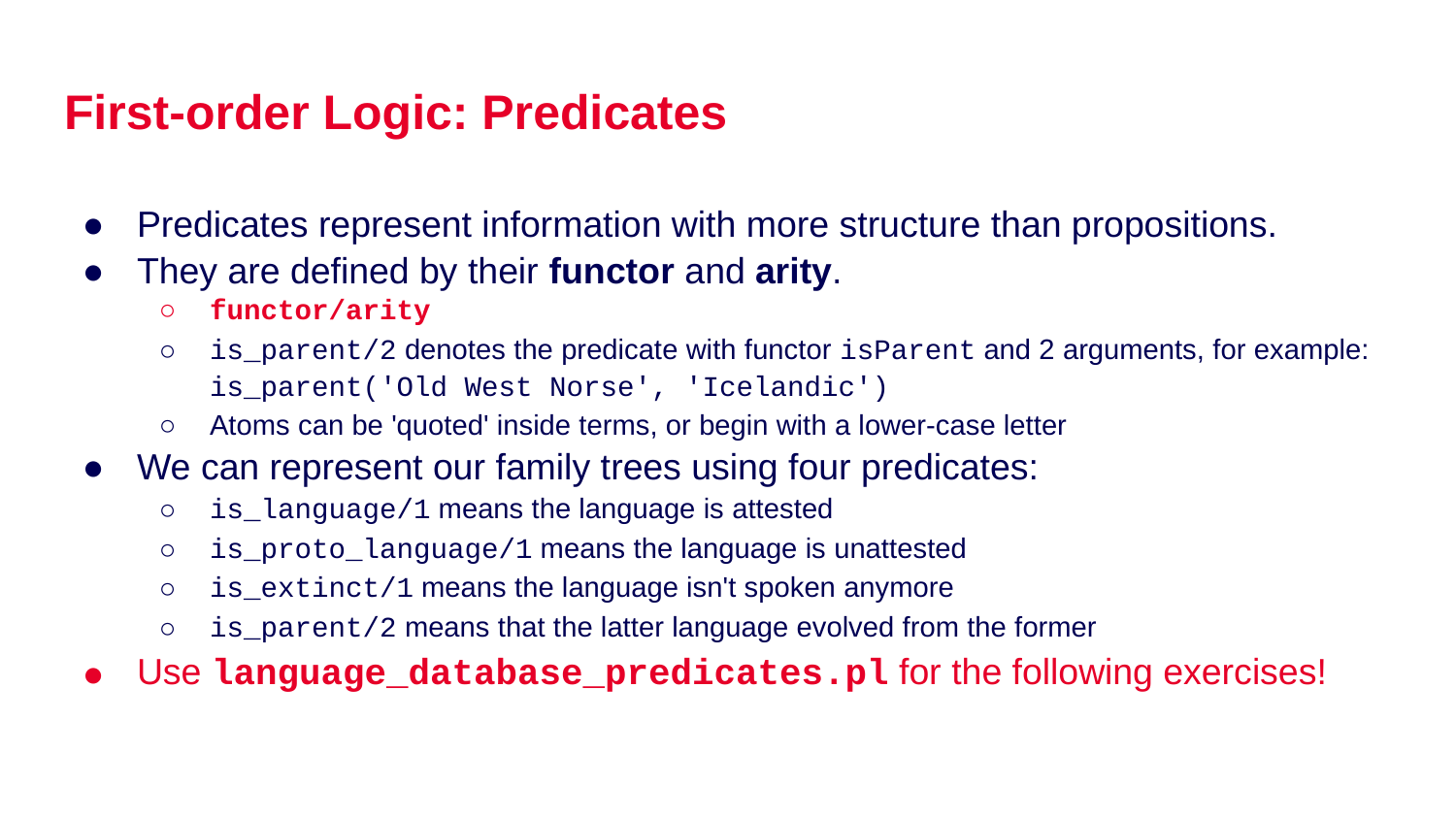

# First-order Logic: Predicates
Predicates represent information with more structure than propositions.
They are defined by their functor and arity.
functor/arity
is_parent/2 denotes the predicate with functor isParent and 2 arguments, for example: is_parent('Old West Norse', 'Icelandic')
Atoms can be 'quoted' inside terms, or begin with a lower-case letter
We can represent our family trees using four predicates:
is_language/1 means the language is attested
is_proto_language/1 means the language is unattested
is_extinct/1 means the language isn't spoken anymore
is_parent/2 means that the latter language evolved from the former
Use language_database_predicates.pl for the following exercises!